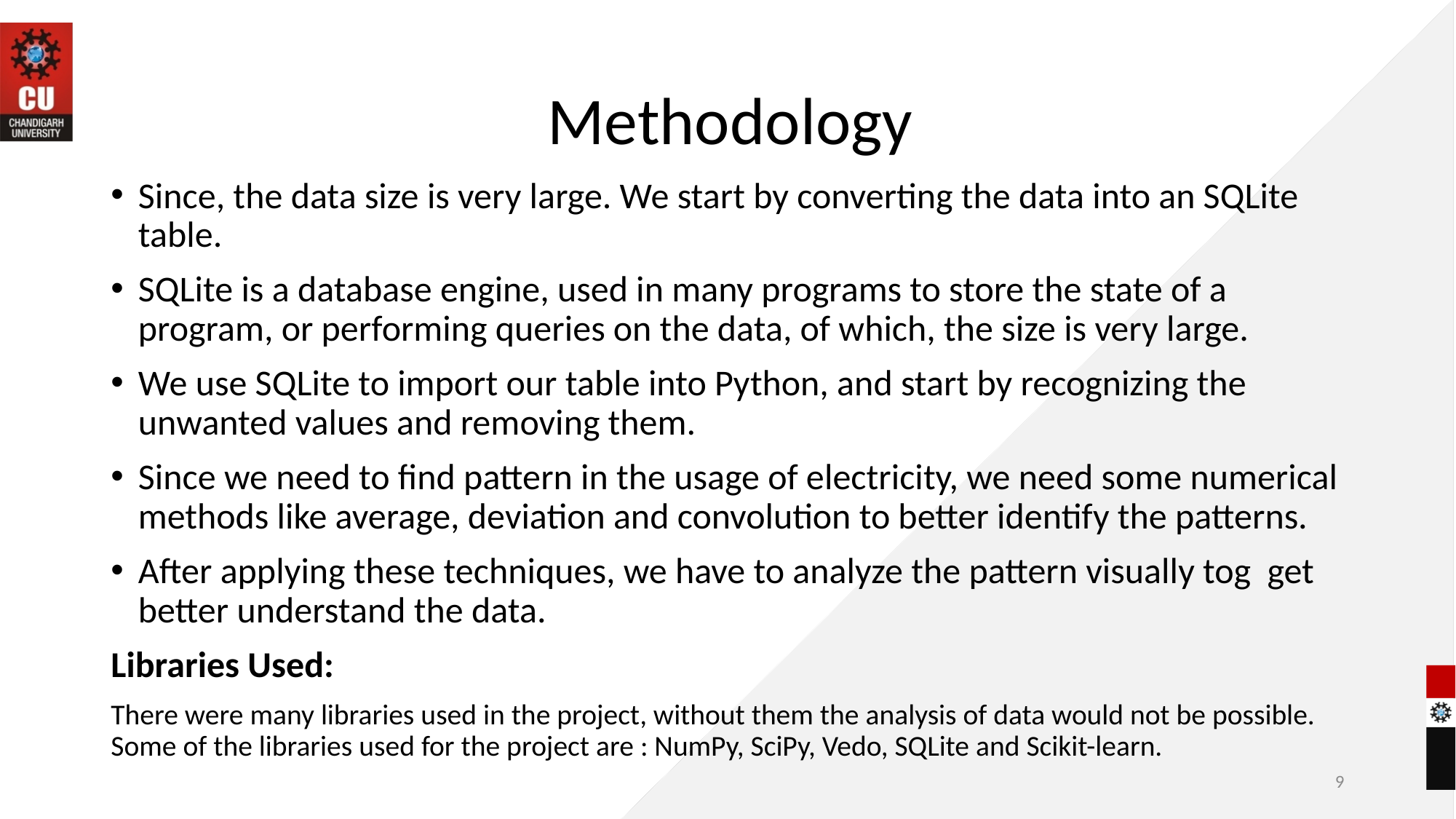

# Methodology
Since, the data size is very large. We start by converting the data into an SQLite table.
SQLite is a database engine, used in many programs to store the state of a program, or performing queries on the data, of which, the size is very large.
We use SQLite to import our table into Python, and start by recognizing the unwanted values and removing them.
Since we need to find pattern in the usage of electricity, we need some numerical methods like average, deviation and convolution to better identify the patterns.
After applying these techniques, we have to analyze the pattern visually tog  get better understand the data.
Libraries Used:
There were many libraries used in the project, without them the analysis of data would not be possible. Some of the libraries used for the project are : NumPy, SciPy, Vedo, SQLite and Scikit-learn.

9